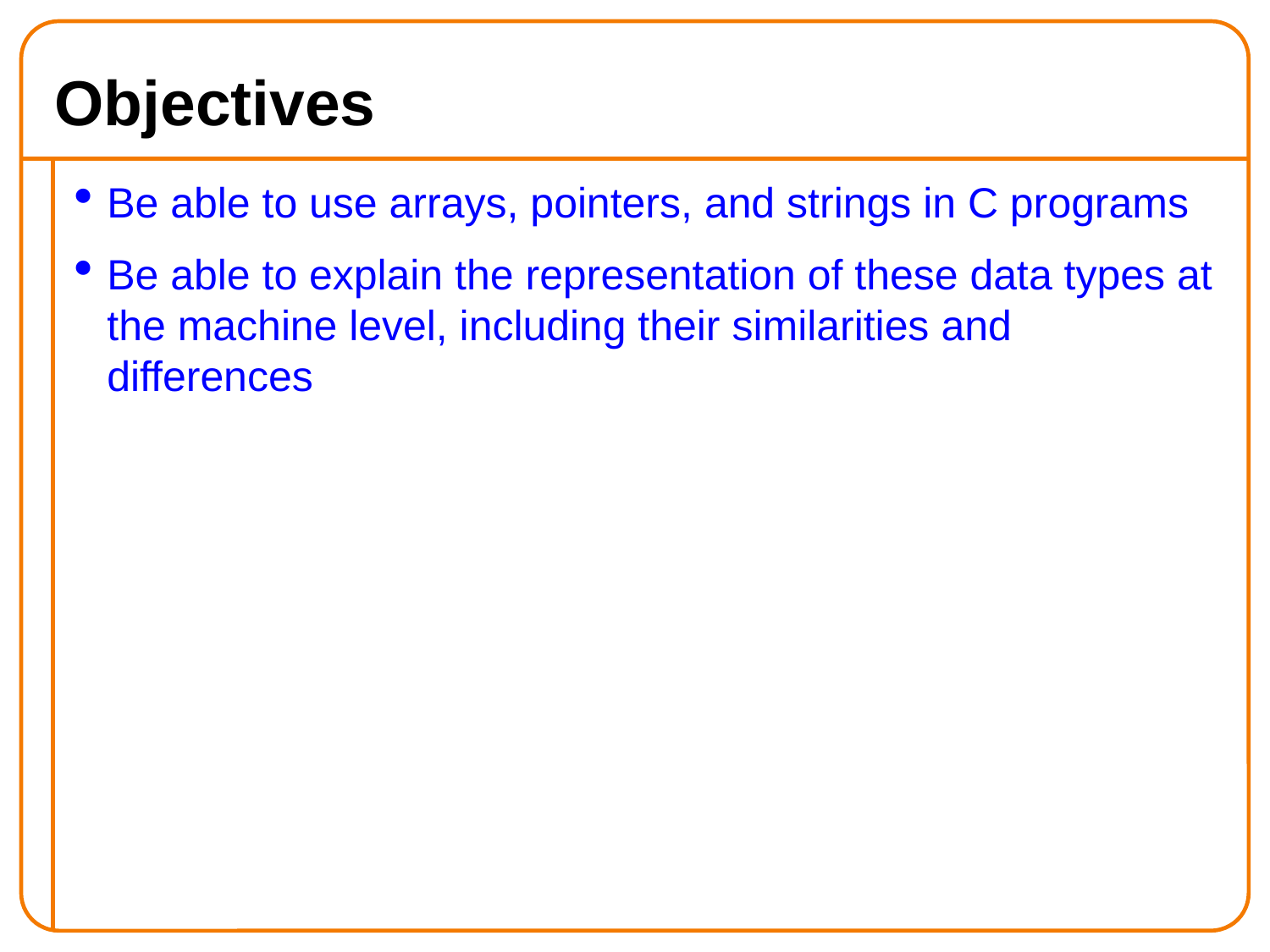

Objectives
Be able to use arrays, pointers, and strings in C programs
Be able to explain the representation of these data types at the machine level, including their similarities and differences